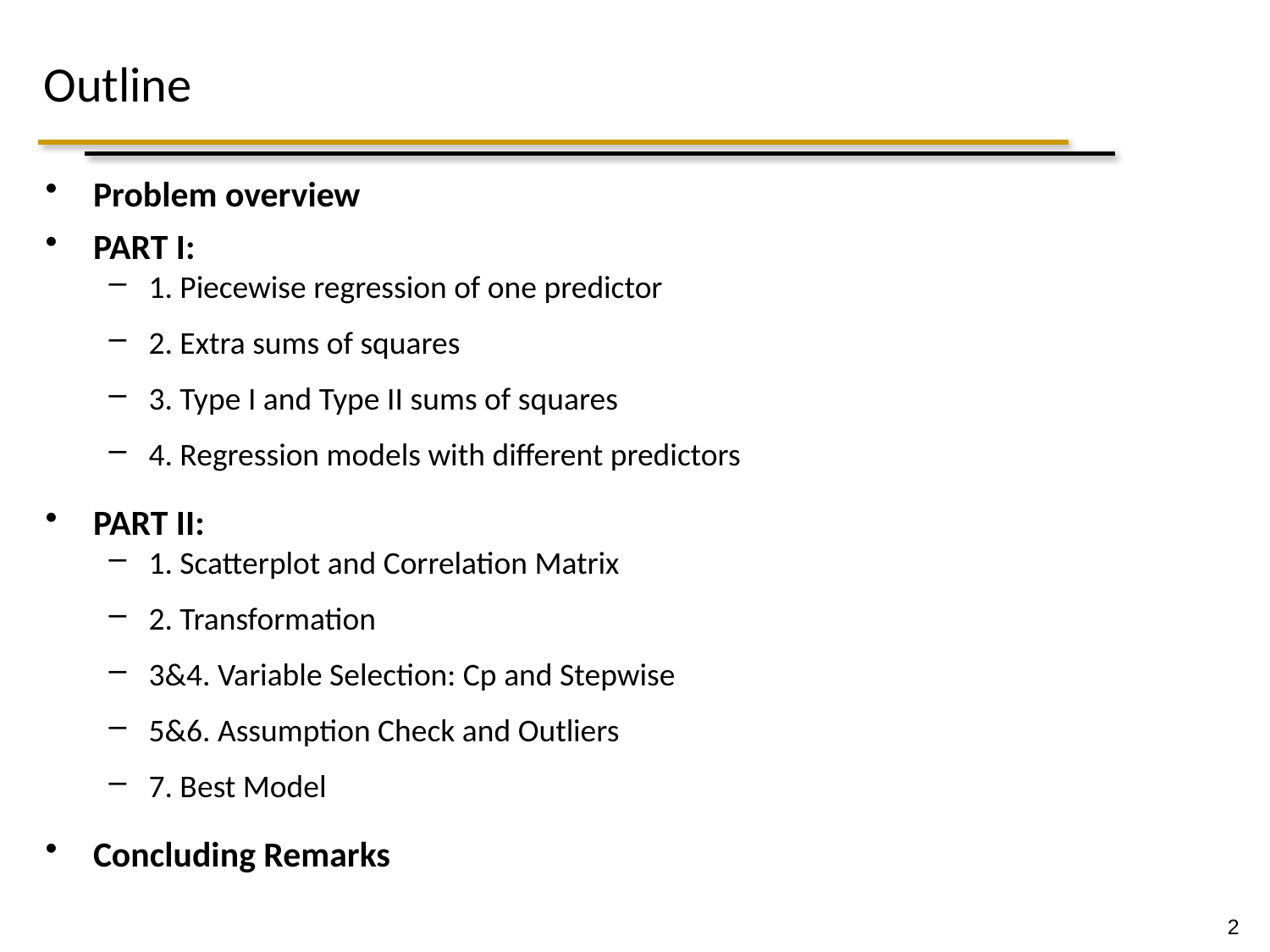

# Outline
Problem overview
PART I:
1. Piecewise regression of one predictor
2. Extra sums of squares
3. Type I and Type II sums of squares
4. Regression models with different predictors
PART II:
1. Scatterplot and Correlation Matrix
2. Transformation
3&4. Variable Selection: Cp and Stepwise
5&6. Assumption Check and Outliers
7. Best Model
Concluding Remarks